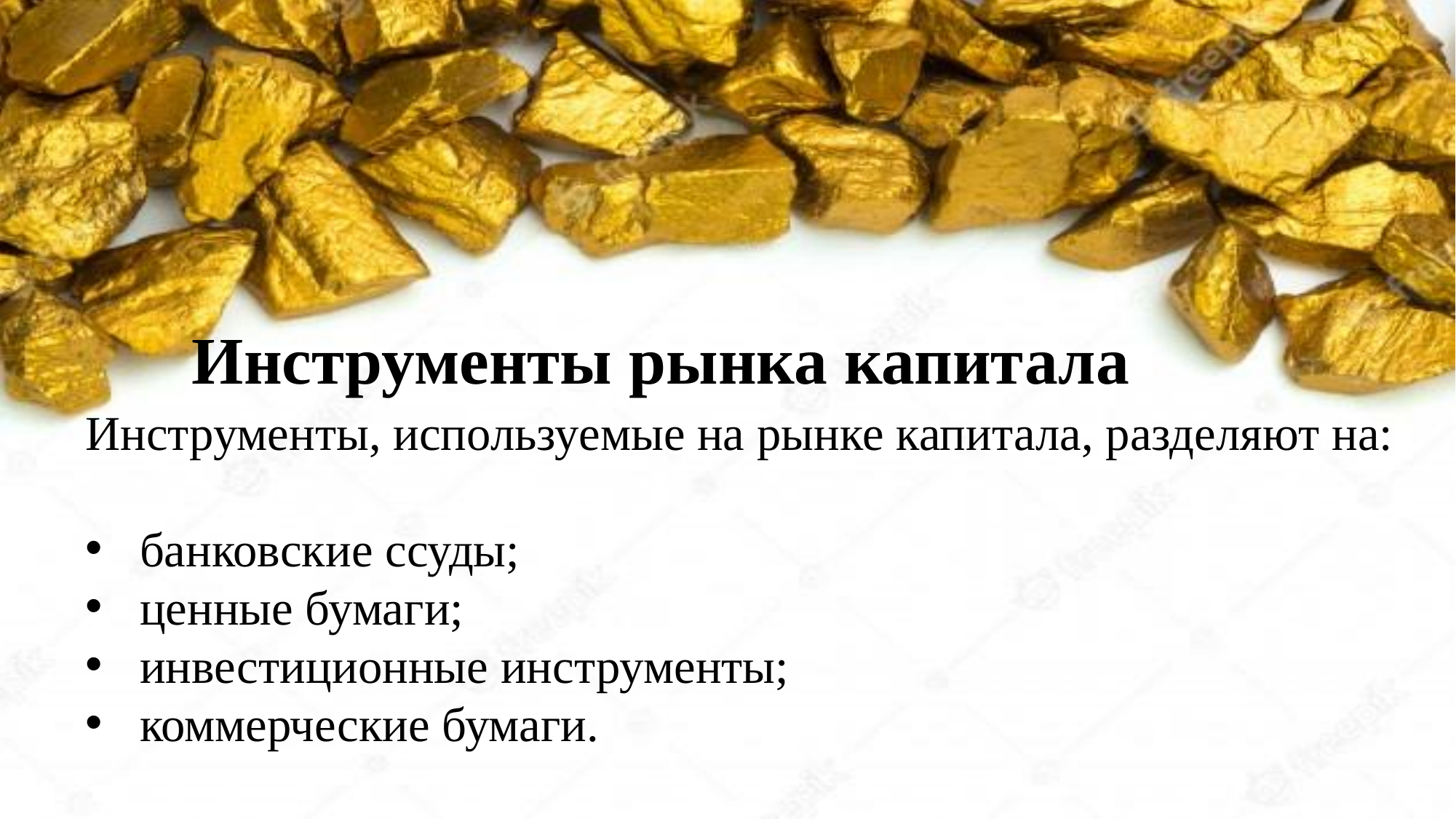

# Инструменты рынка капитала
Инструменты, используемые на рынке капитала, разделяют на:

банковские ссуды;
ценные бумаги;
инвестиционные инструменты;
коммерческие бумаги.